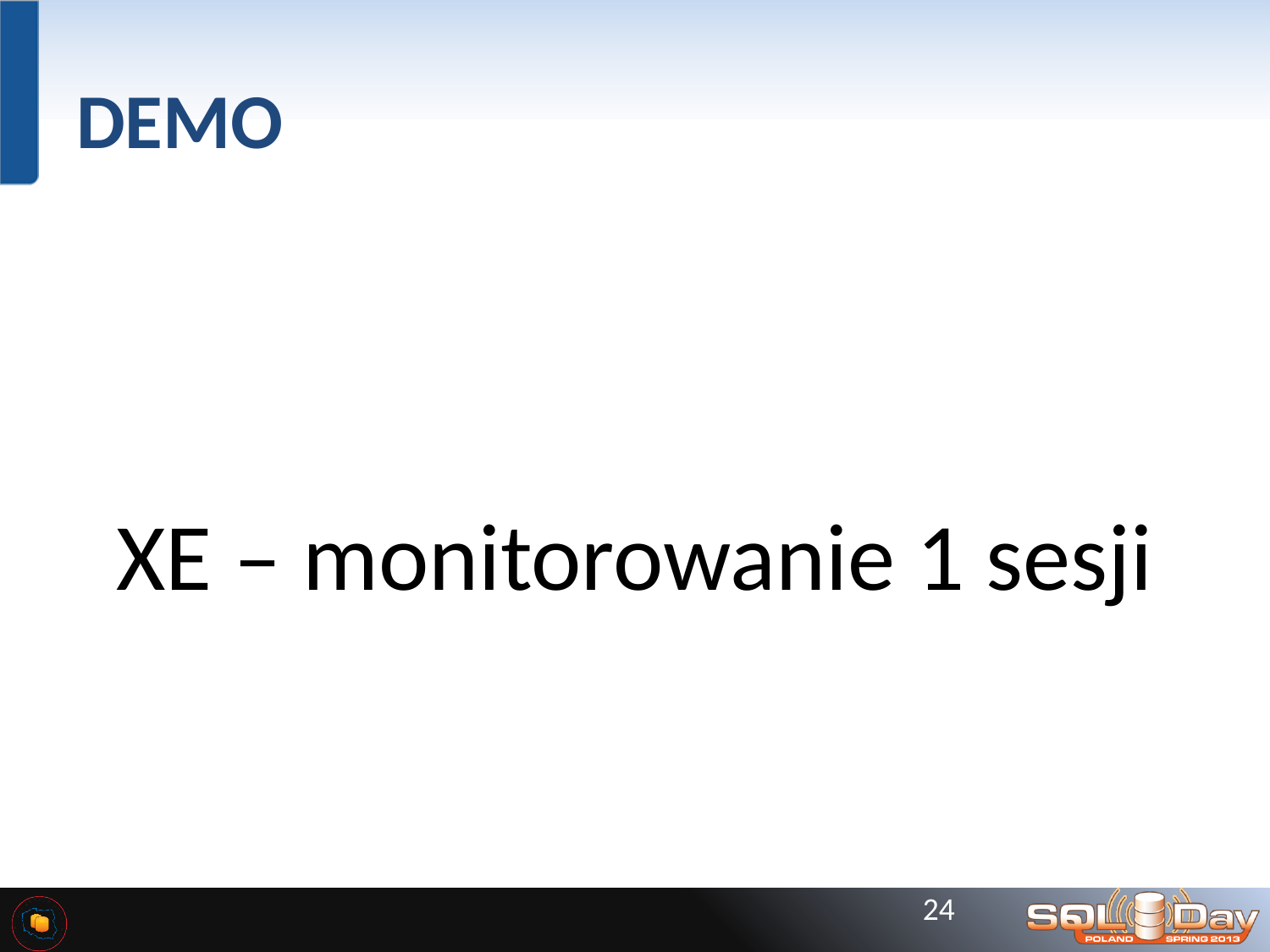

# DEMO

XE – monitorowanie 1 sesji
24